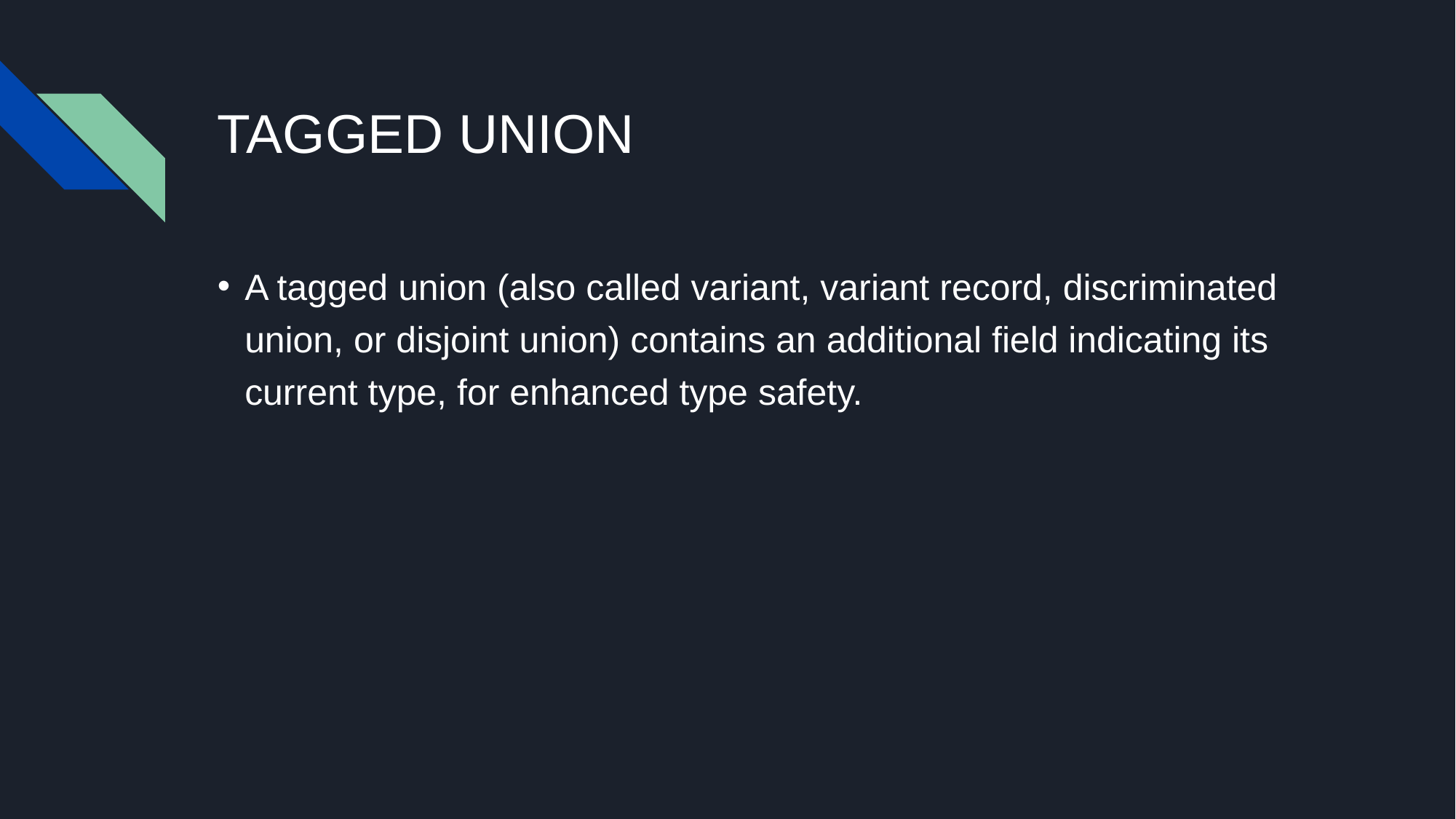

# TAGGED UNION
A tagged union (also called variant, variant record, discriminated union, or disjoint union) contains an additional field indicating its current type, for enhanced type safety.